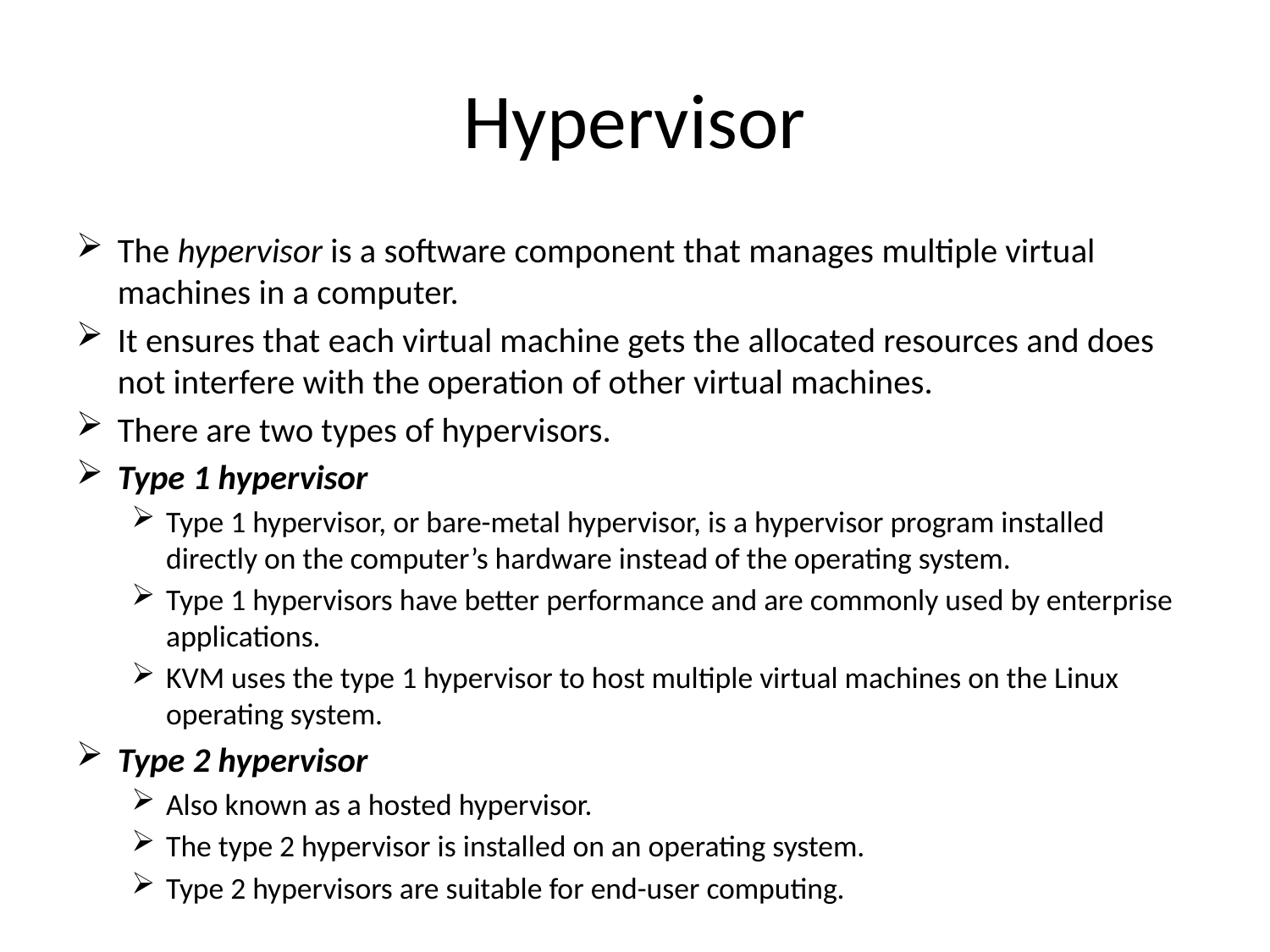

# Hypervisor
The hypervisor is a software component that manages multiple virtual machines in a computer.
It ensures that each virtual machine gets the allocated resources and does not interfere with the operation of other virtual machines.
There are two types of hypervisors.
Type 1 hypervisor
Type 1 hypervisor, or bare-metal hypervisor, is a hypervisor program installed directly on the computer’s hardware instead of the operating system.
Type 1 hypervisors have better performance and are commonly used by enterprise applications.
KVM uses the type 1 hypervisor to host multiple virtual machines on the Linux operating system.
Type 2 hypervisor
Also known as a hosted hypervisor.
The type 2 hypervisor is installed on an operating system.
Type 2 hypervisors are suitable for end-user computing.